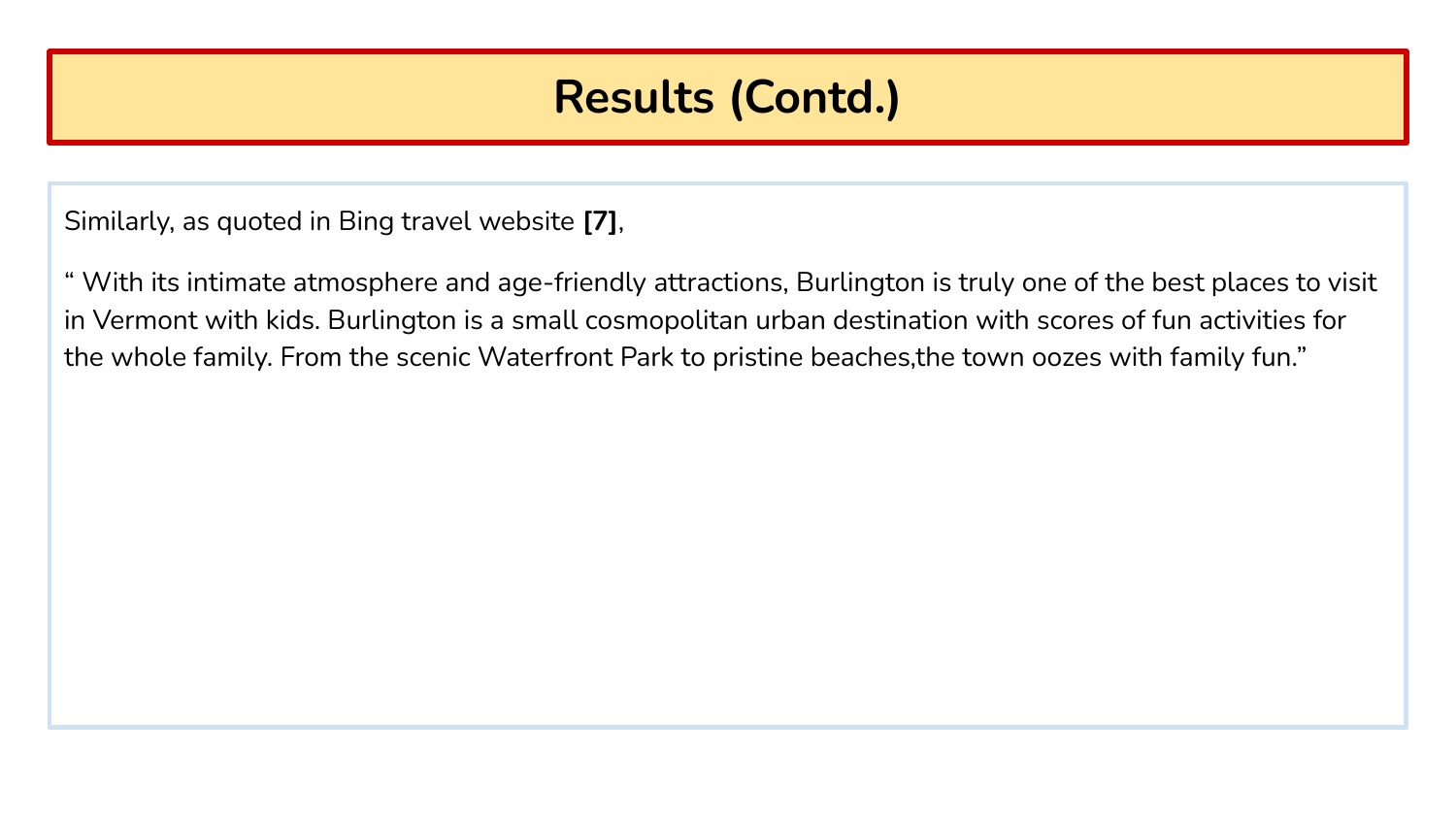

# Results (Contd.)

Similarly, as quoted in Bing travel website [7],
“ With its intimate atmosphere and age-friendly attractions, Burlington is truly one of the best places to visit in Vermont with kids. Burlington is a small cosmopolitan urban destination with scores of fun activities for the whole family. From the scenic Waterfront Park to pristine beaches,the town oozes with family fun.”